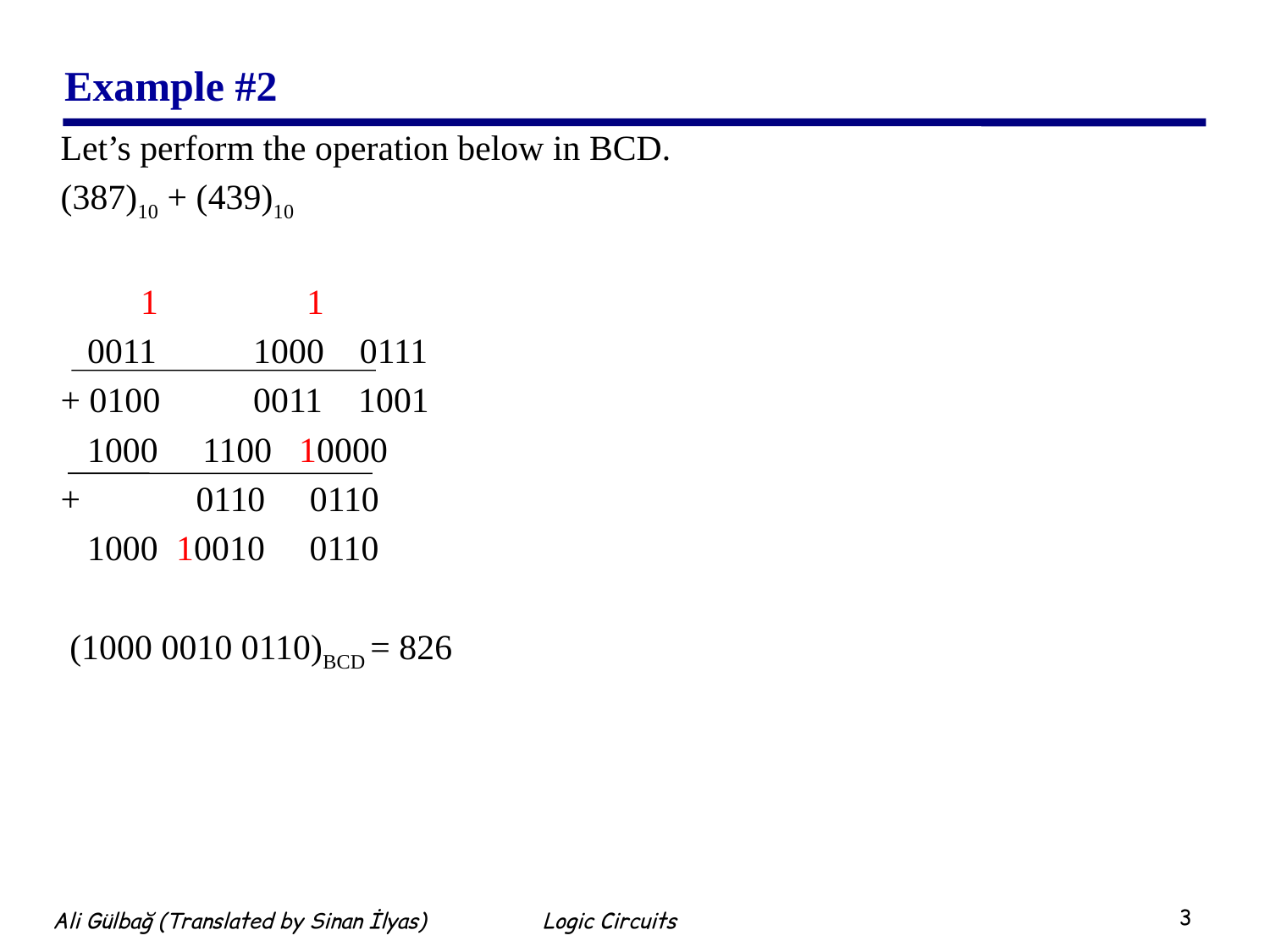

# Example #2
Let’s perform the operation below in BCD.
(387)10 + (439)10

         1	        1
   0011	  1000    0111
+ 0100 	  0011    1001
   1000     1100   10000
+             0110     0110
   1000  10010     0110

 (1000 0010 0110)BCD = 826

Logic Circuits